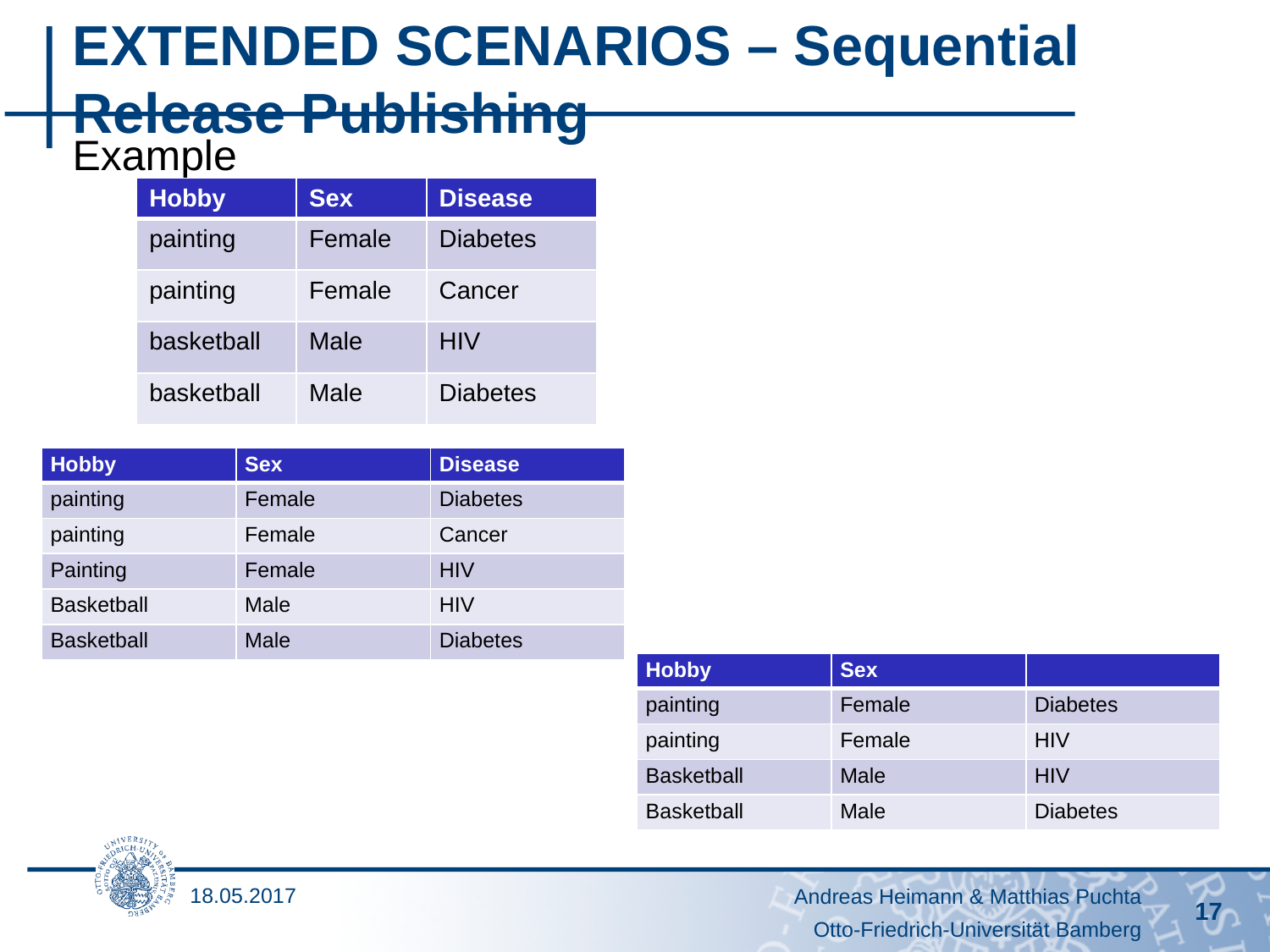

# EXTENDED SCENARIOS – Sequential Release Publishing
Example

| Hobby | Sex | Disease |
| --- | --- | --- |
| painting | Female | Diabetes |
| painting | Female | Cancer |
| basketball | Male | HIV |
| basketball | Male | Diabetes |
| Hobby | Sex | Disease |
| --- | --- | --- |
| painting | Female | Diabetes |
| painting | Female | Cancer |
| Painting | Female | HIV |
| Basketball | Male | HIV |
| Basketball | Male | Diabetes |
| Hobby | Sex |  |
| --- | --- | --- |
| painting | Female | Diabetes |
| painting | Female | HIV |
| Basketball | Male | HIV |
| Basketball | Male | Diabetes |
18.05.2017
Andreas Heimann & Matthias Puchta
17